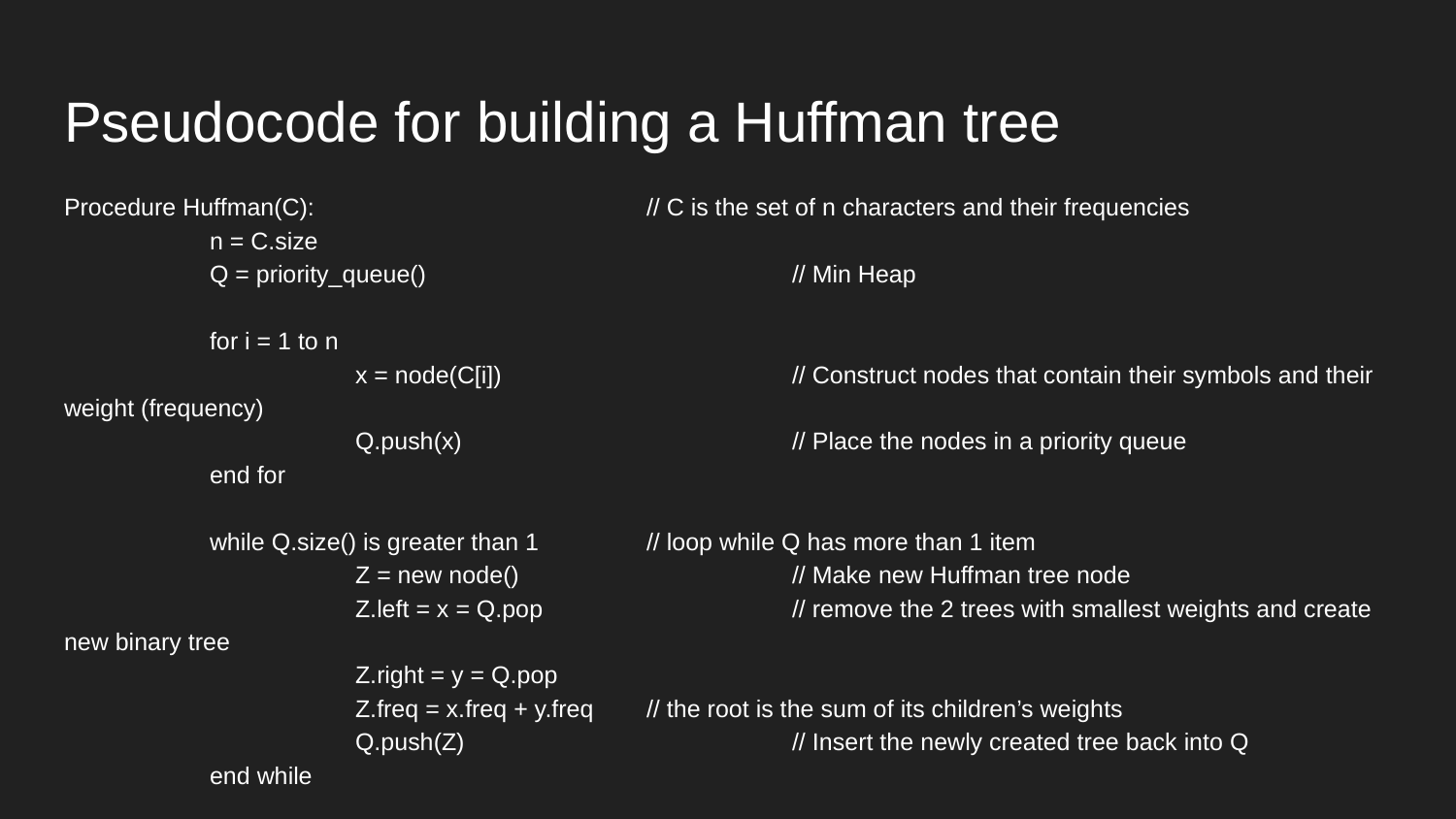

# Pseudocode for building a Huffman tree
Procedure Huffman(C):     			// C is the set of n characters and their frequencies
	n = C.size
	Q = priority_queue()			// Min Heap

	for i = 1 to n
   		x = node(C[i])		// Construct nodes that contain their symbols and their weight (frequency)
    		Q.push(x)			// Place the nodes in a priority queue
	end for

	while Q.size() is greater than 1	// loop while Q has more than 1 item
   		Z = new node()		// Make new Huffman tree node
    		Z.left = x = Q.pop		// remove the 2 trees with smallest weights and create new binary tree
    		Z.right = y = Q.pop
    		Z.freq = x.freq + y.freq	// the root is the sum of its children’s weights
    		Q.push(Z)			// Insert the newly created tree back into Q
	end while

Return Q.top()				// Return tree, it can now be traversed to obtain binary codes for characters